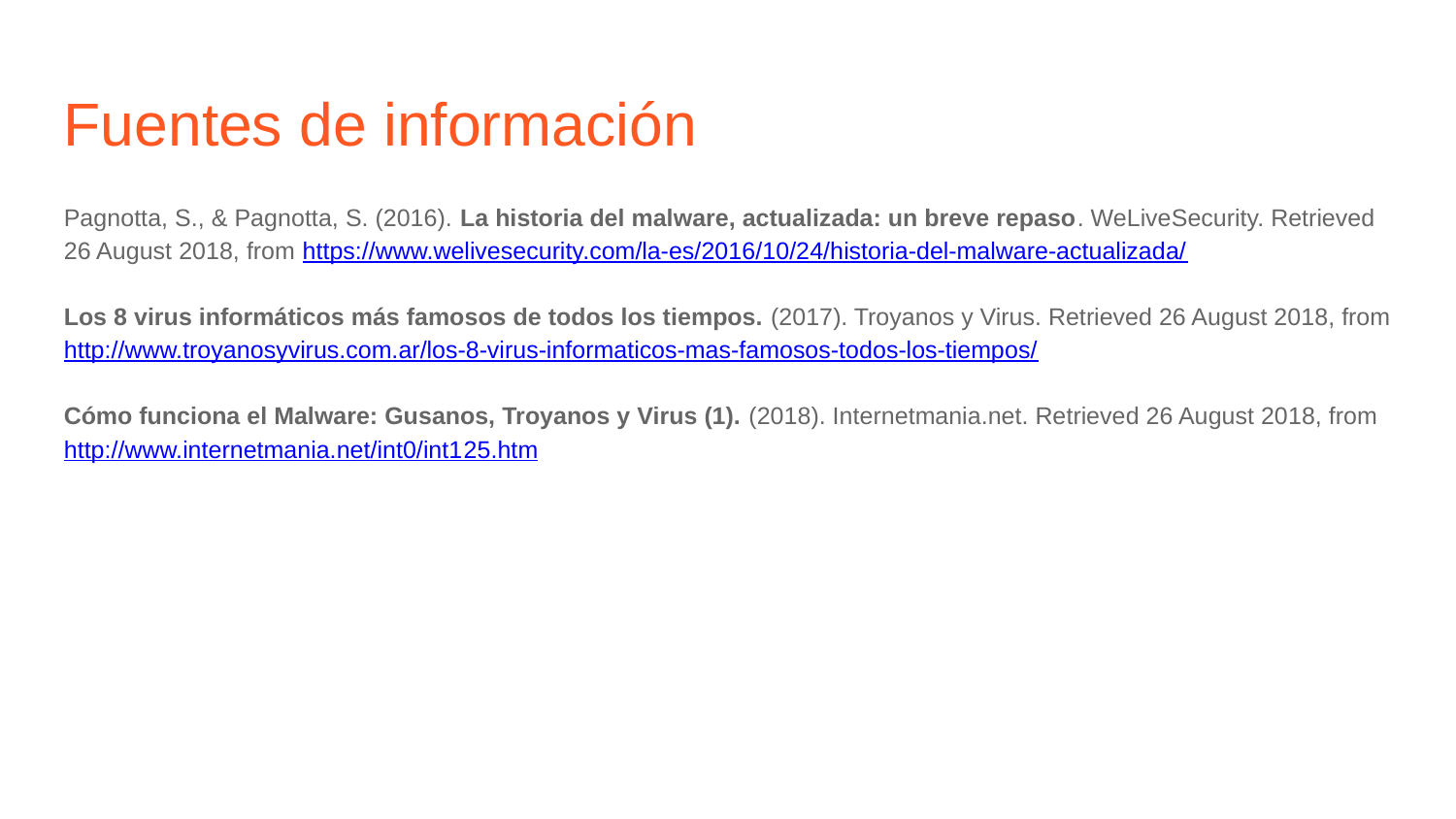

Fuentes de información
Pagnotta, S., & Pagnotta, S. (2016). La historia del malware, actualizada: un breve repaso. WeLiveSecurity. Retrieved 26 August 2018, from https://www.welivesecurity.com/la-es/2016/10/24/historia-del-malware-actualizada/
Los 8 virus informáticos más famosos de todos los tiempos. (2017). Troyanos y Virus. Retrieved 26 August 2018, from http://www.troyanosyvirus.com.ar/los-8-virus-informaticos-mas-famosos-todos-los-tiempos/
Cómo funciona el Malware: Gusanos, Troyanos y Virus (1). (2018). Internetmania.net. Retrieved 26 August 2018, from http://www.internetmania.net/int0/int125.htm